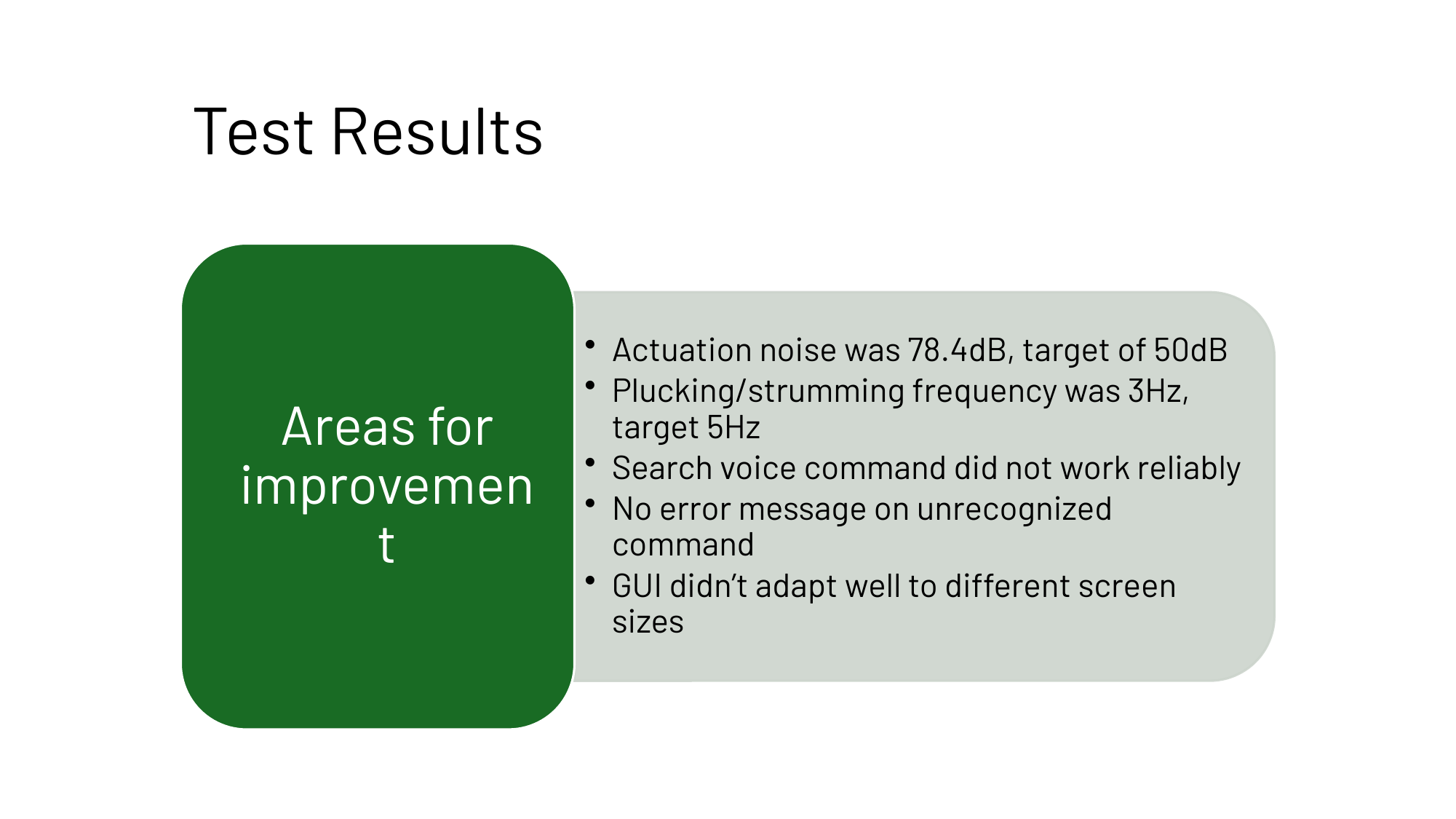

# Test Results
Actuation noise was 78.4dB, target of 50dB
Plucking/strumming frequency was 3Hz, target 5Hz
Search voice command did not work reliably
No error message on unrecognized command
GUI didn’t adapt well to different screen sizes
Areas for improvement